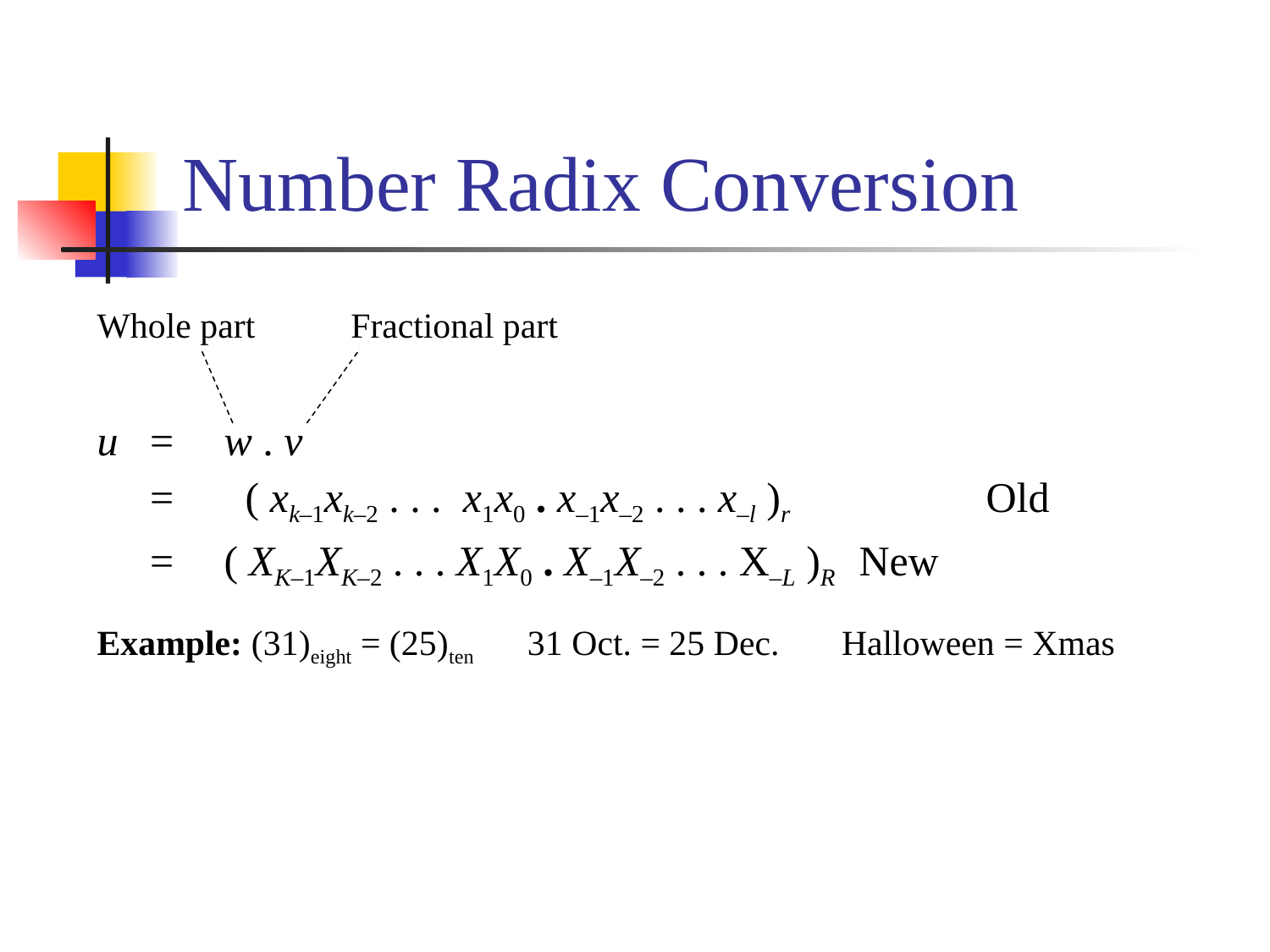

# Number Radix Conversion
Whole part
Fractional part

u   =	w . v
     =	  ( xk–1xk–2 . . .  x1x0 . x–1x–2 . . . x–l )r 		Old
     =	( XK–1XK–2 . . . X1X0 . X–1X–2 . . . X–L )R	New
Example: (31)eight = (25)ten      31 Oct. = 25 Dec.       Halloween = Xmas